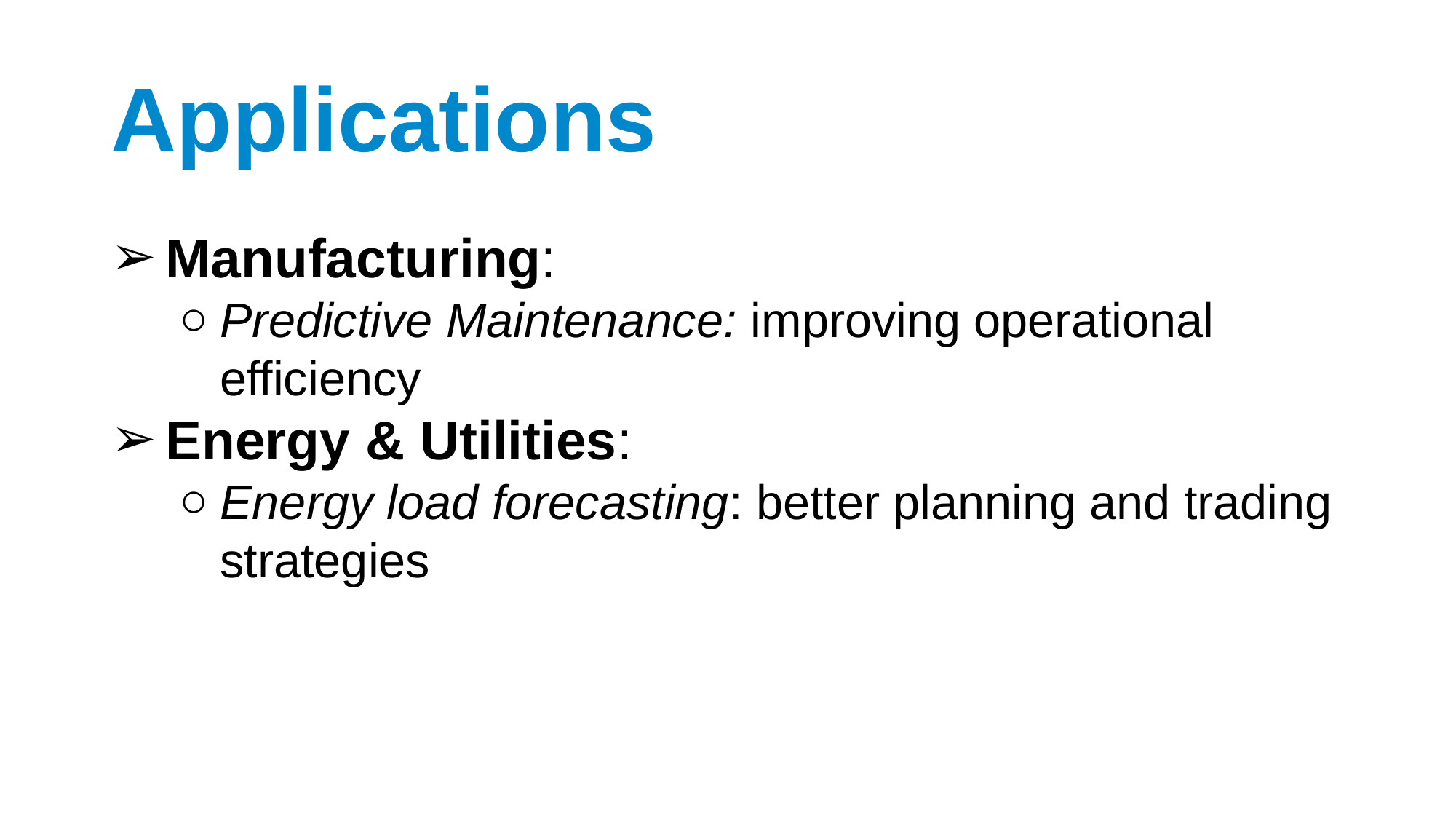

# Applications
Manufacturing:
Predictive Maintenance: improving operational efficiency
Energy & Utilities:
Energy load forecasting: better planning and trading strategies